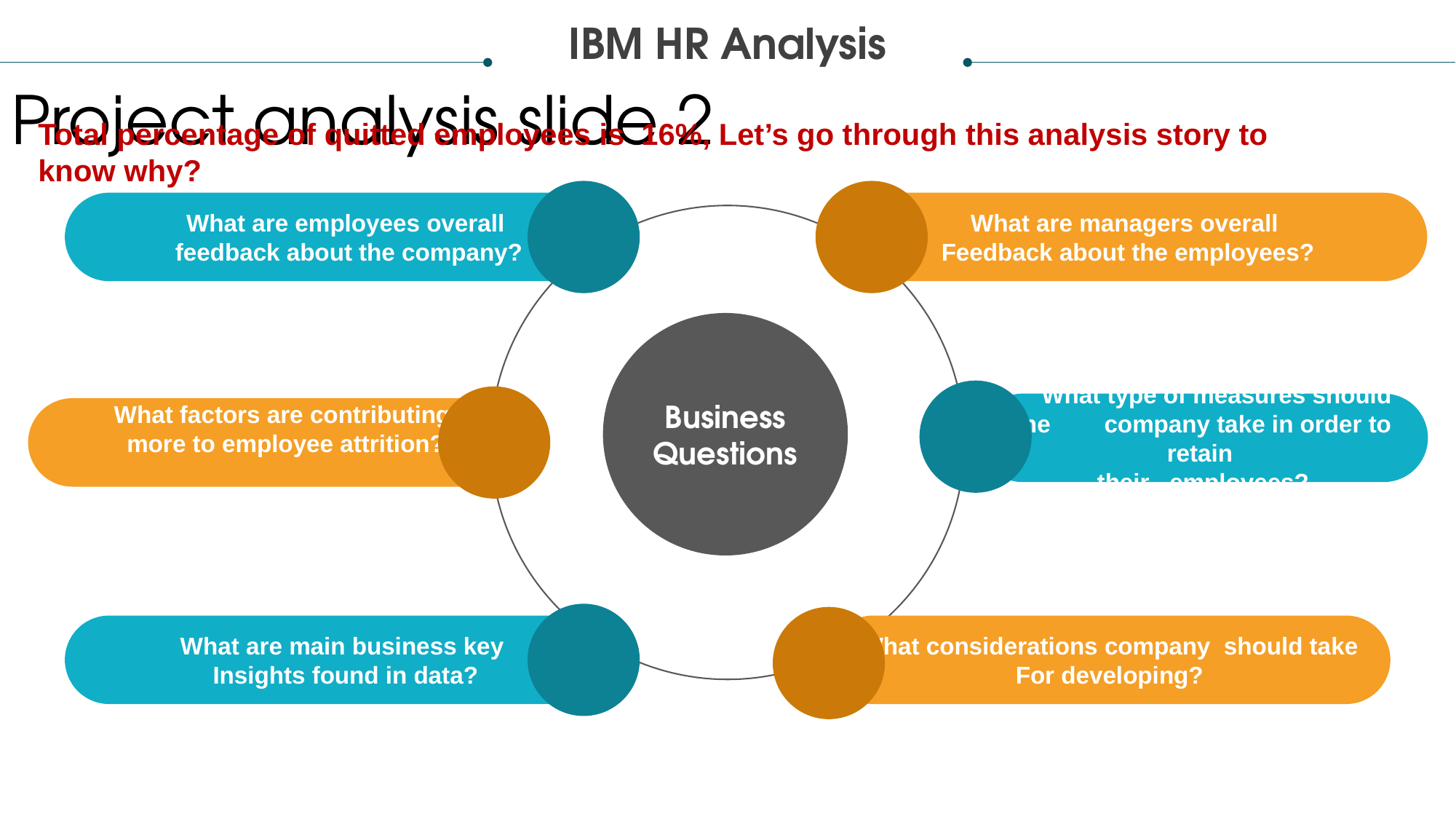

IBM HR Analysis
Project analysis slide 2
Total percentage of quitted employees is  16%, Let’s go through this analysis story to know why?

What are employees overall
 feedback about the company?
What are managers overall
Feedback about the employees?

Business
Questions

    What type of measures should the        company take in order to retain
their   employees?
What factors are contributing
 more to employee attrition?

What are main business key
Insights found in data?
What considerations company  should take
For developing?